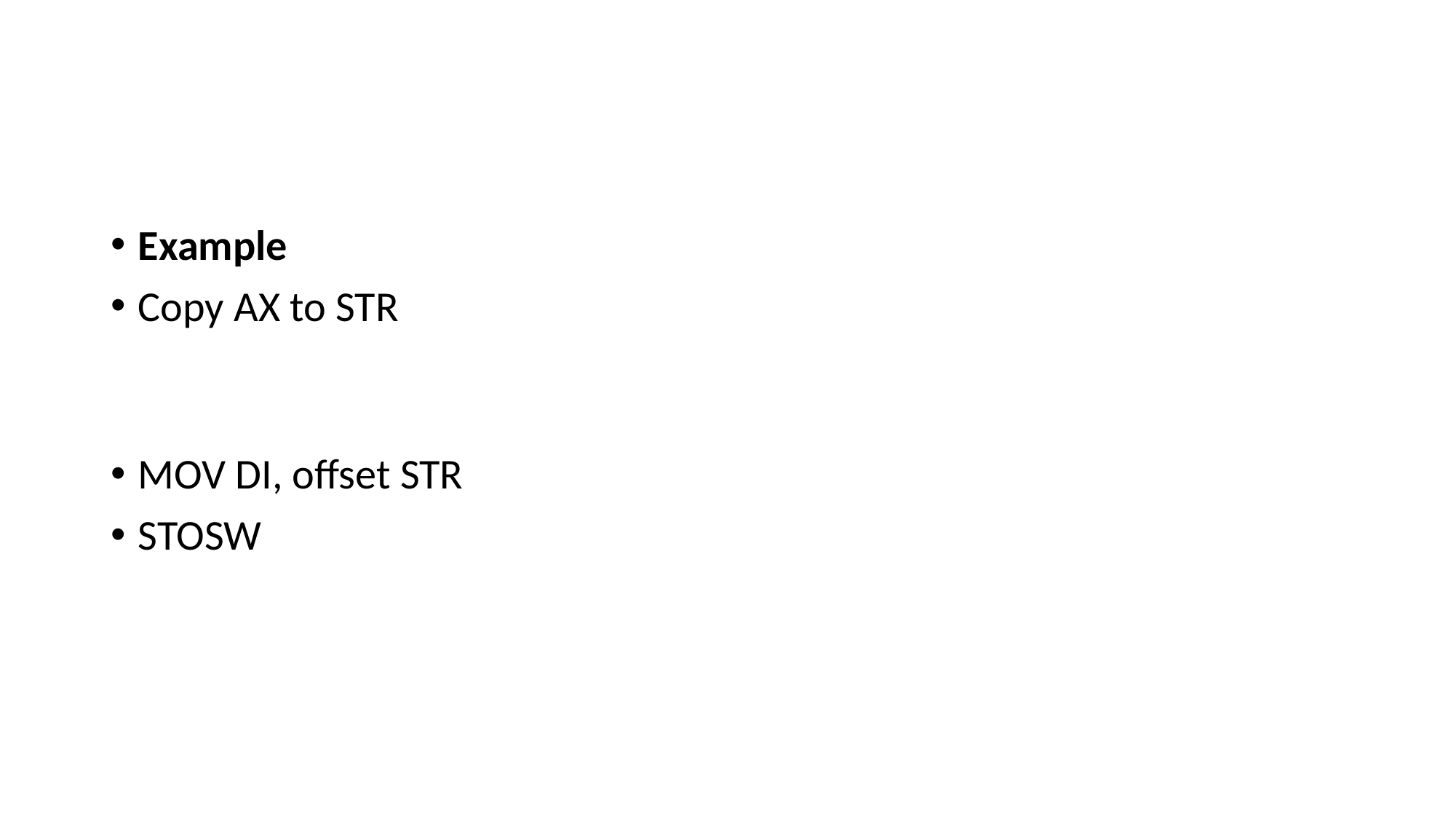

#
Example
Copy AX to STR

MOV DI, offset STR
STOSW